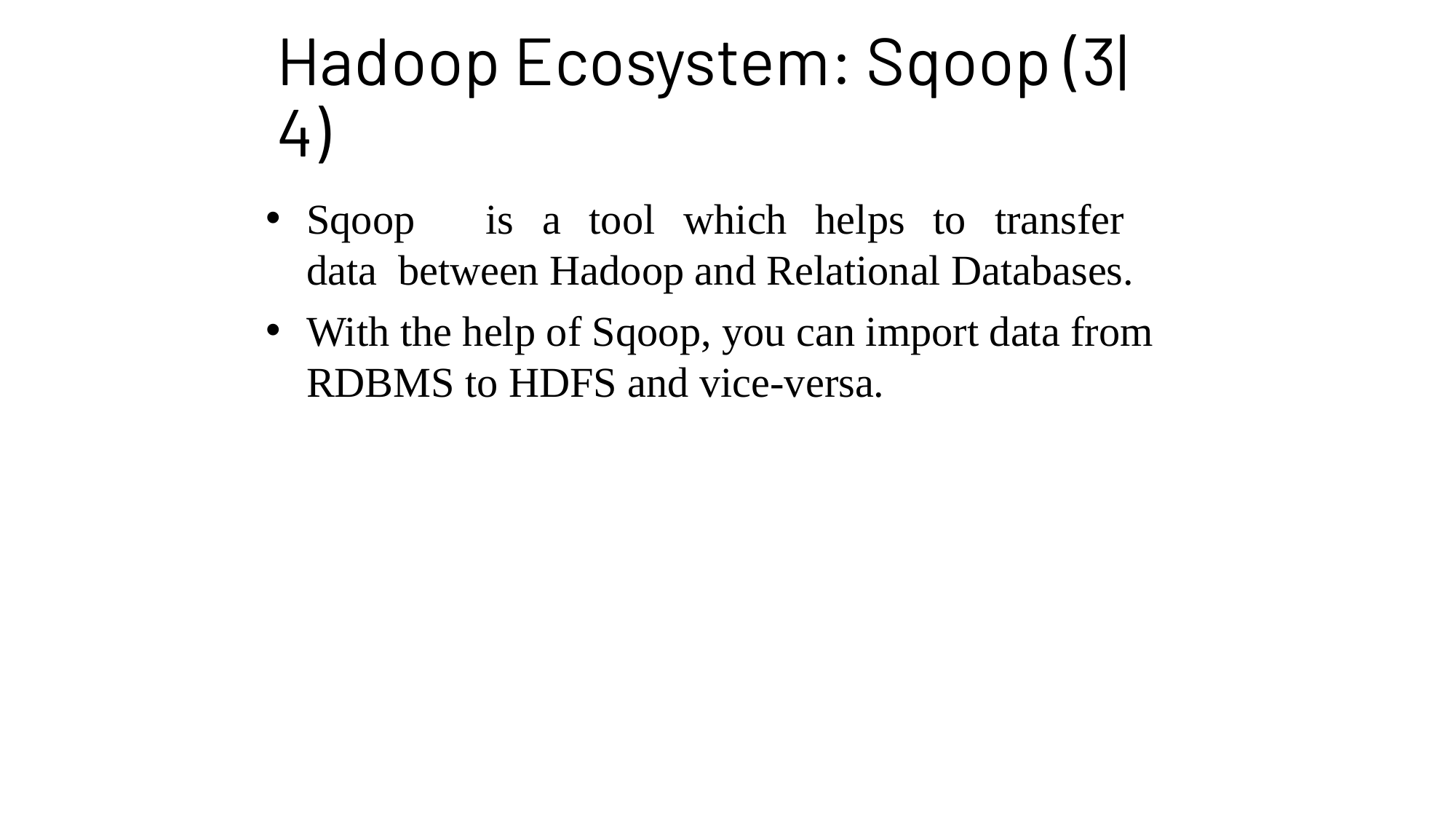

# Hadoop Ecosystem: Sqoop (3|4)
Sqoop	is	a	tool	which	helps	to	transfer	data  between Hadoop and Relational Databases.
With the help of Sqoop, you can import data from  RDBMS to HDFS and vice-versa.